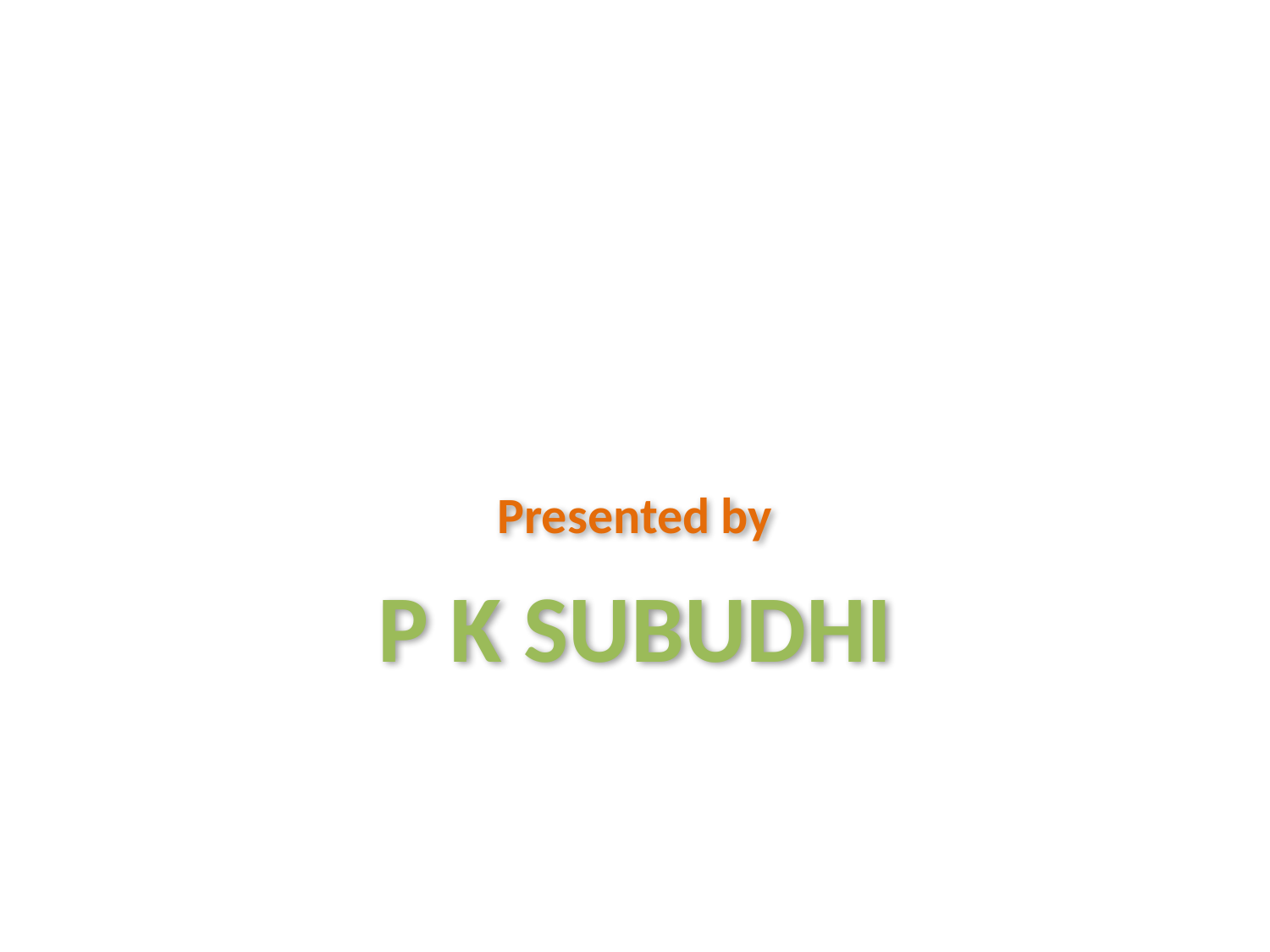

# Understanding Pointers in C
Presented by
P K SUBUDHI